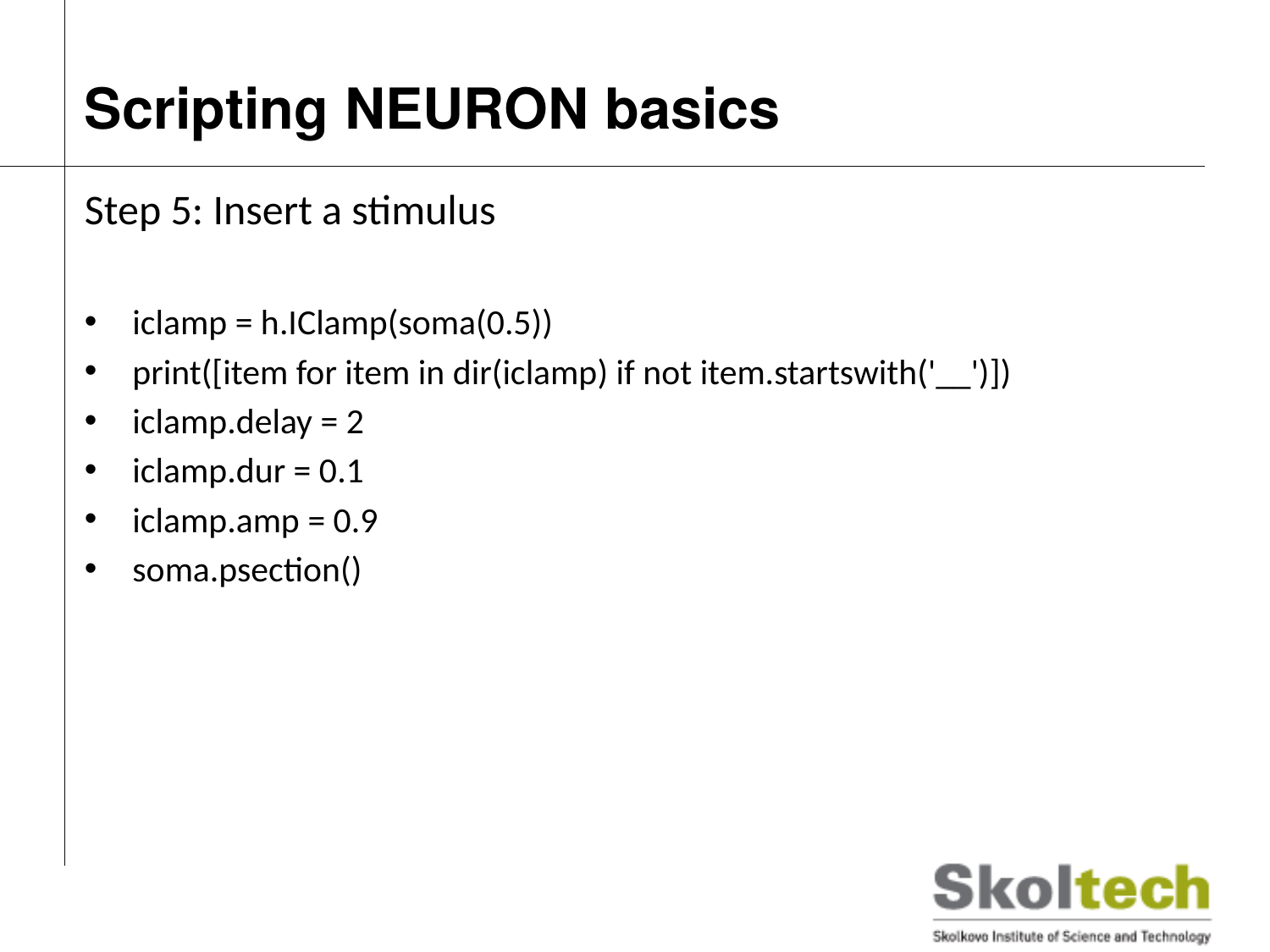

# Scripting NEURON basics
Step 5: Insert a stimulus

iclamp = h.IClamp(soma(0.5))
print([item for item in dir(iclamp) if not item.startswith('__')])
iclamp.delay = 2
iclamp.dur = 0.1
iclamp.amp = 0.9
soma.psection()